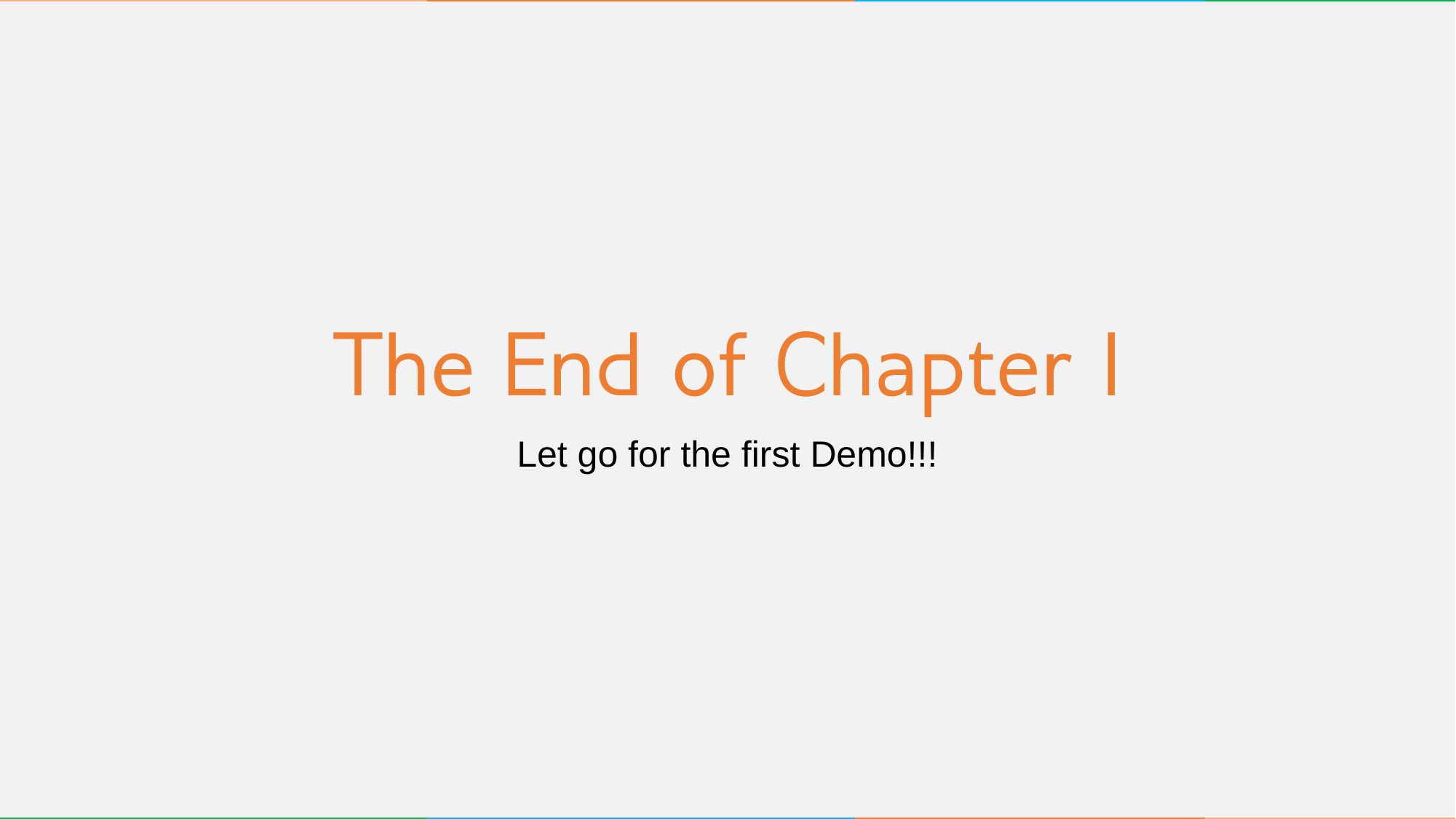

# The End of Chapter I
Let go for the first Demo!!!